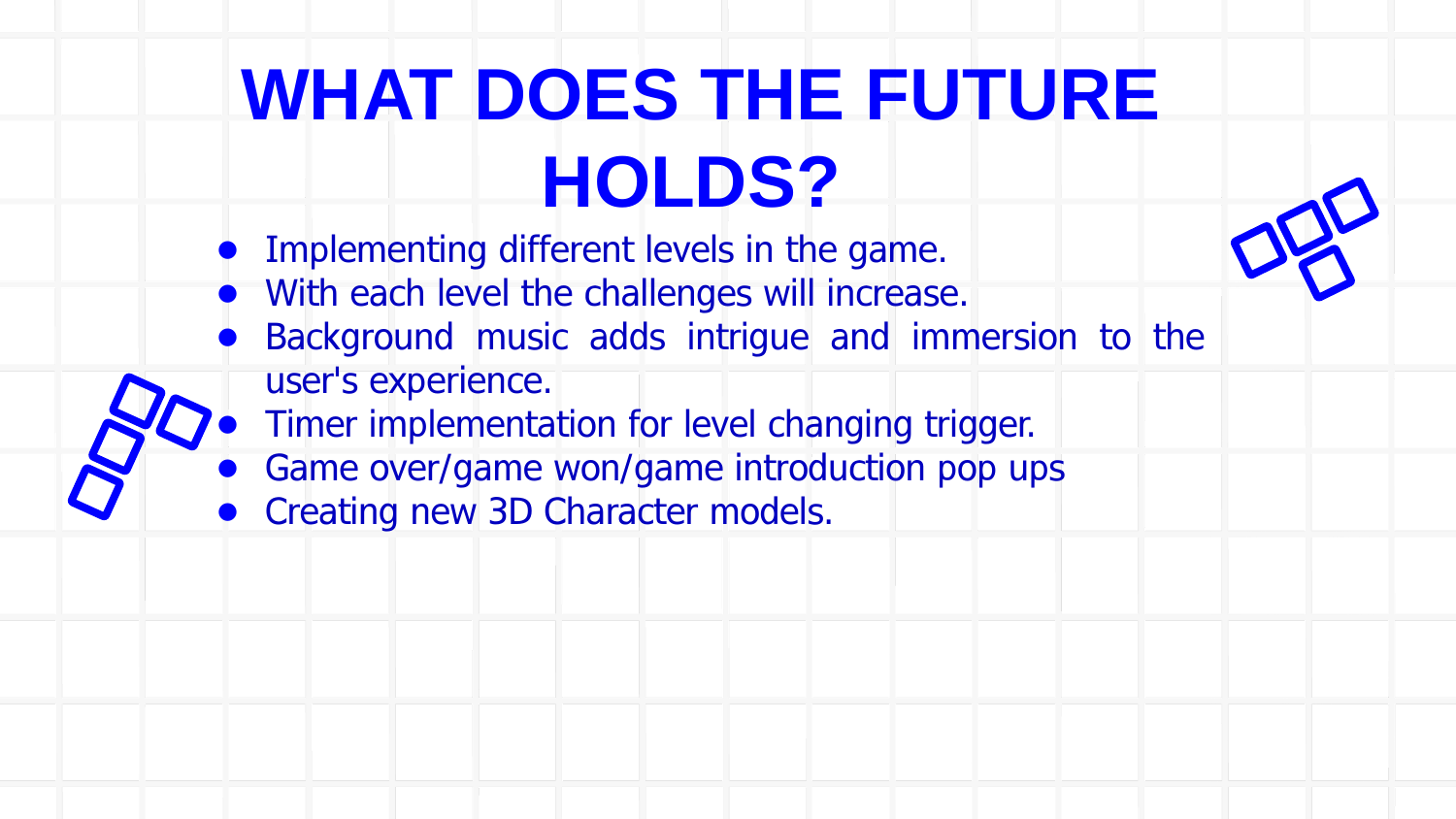

# WHAT DOES THE FUTURE HOLDS?
Implementing different levels in the game.
With each level the challenges will increase.
Background music adds intrigue and immersion to the user's experience.
Timer implementation for level changing trigger.
Game over/game won/game introduction pop ups
Creating new 3D Character models.